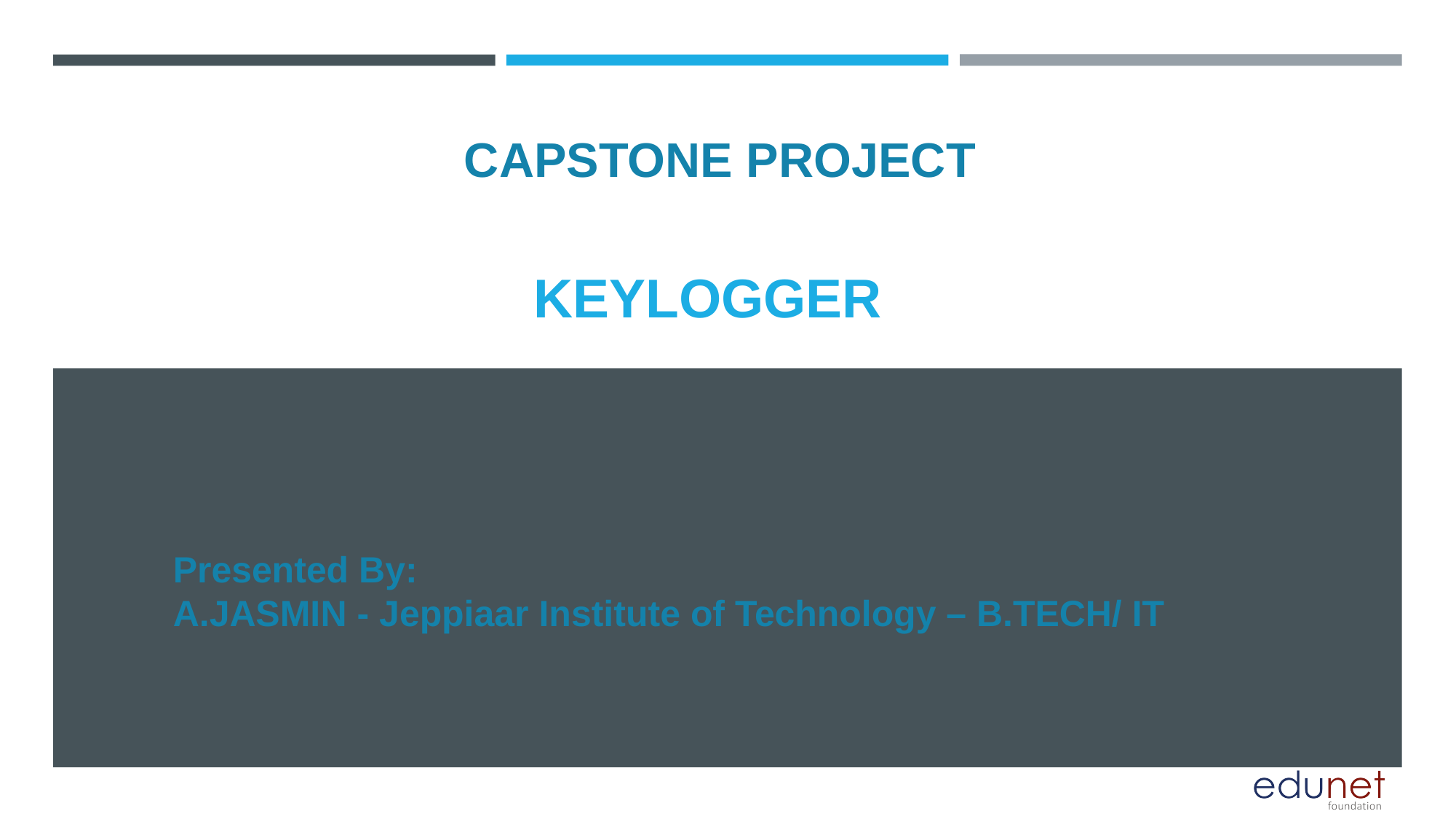

CAPSTONE PROJECT
# KEYLOGGER
Presented By:
A.JASMIN - Jeppiaar Institute of Technology – B.TECH/ IT